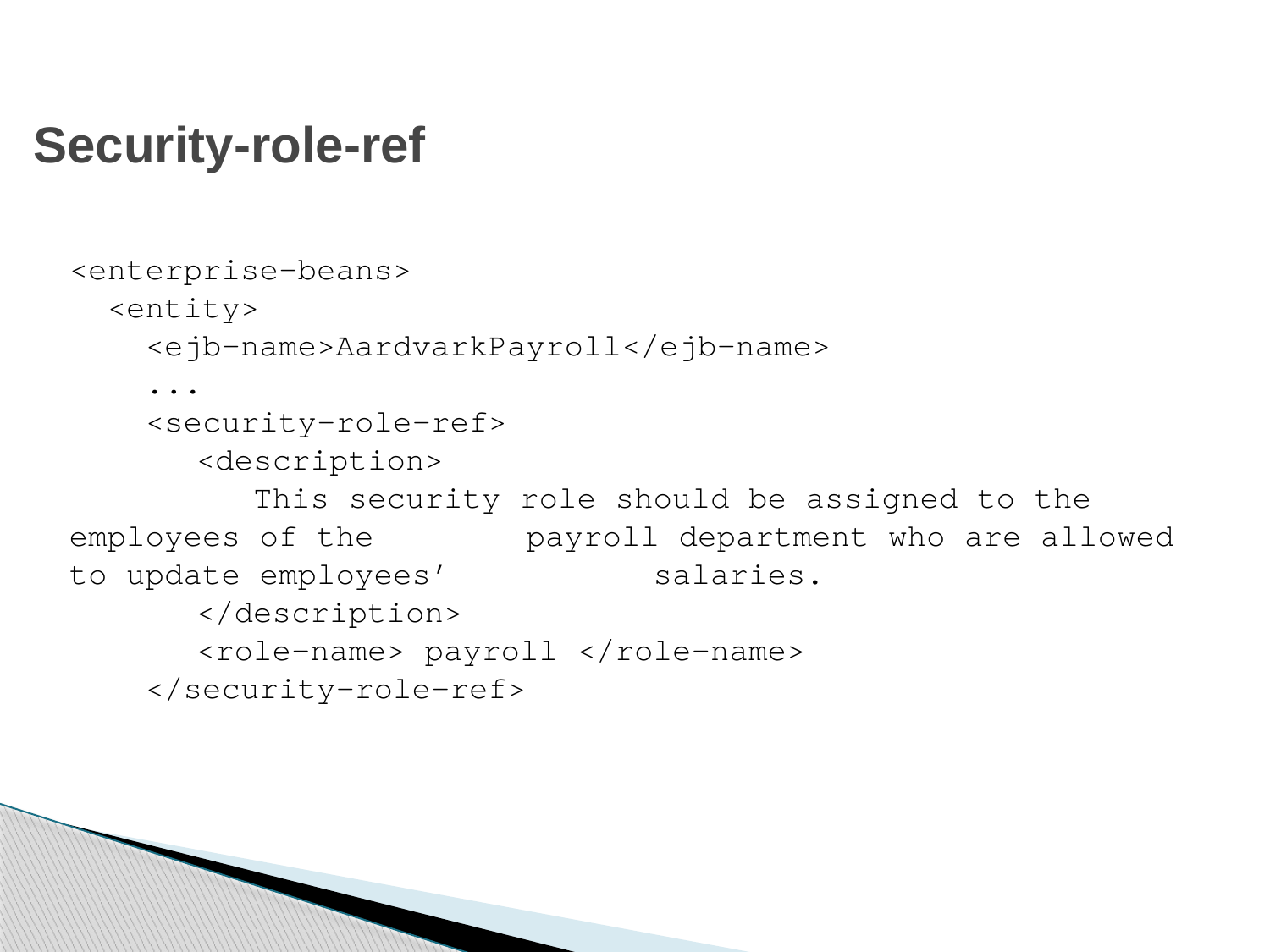

# Security-role-ref
<enterprise-beans>
  <entity>
    <ejb-name>AardvarkPayroll</ejb-name>
    ...
    <security-role-ref>
   	<description>
	   This security role should be assigned to the employees of the 	    payroll department who are allowed to update employees’ 	    salaries.
	</description>
	<role-name> payroll </role-name>
    </security-role-ref>